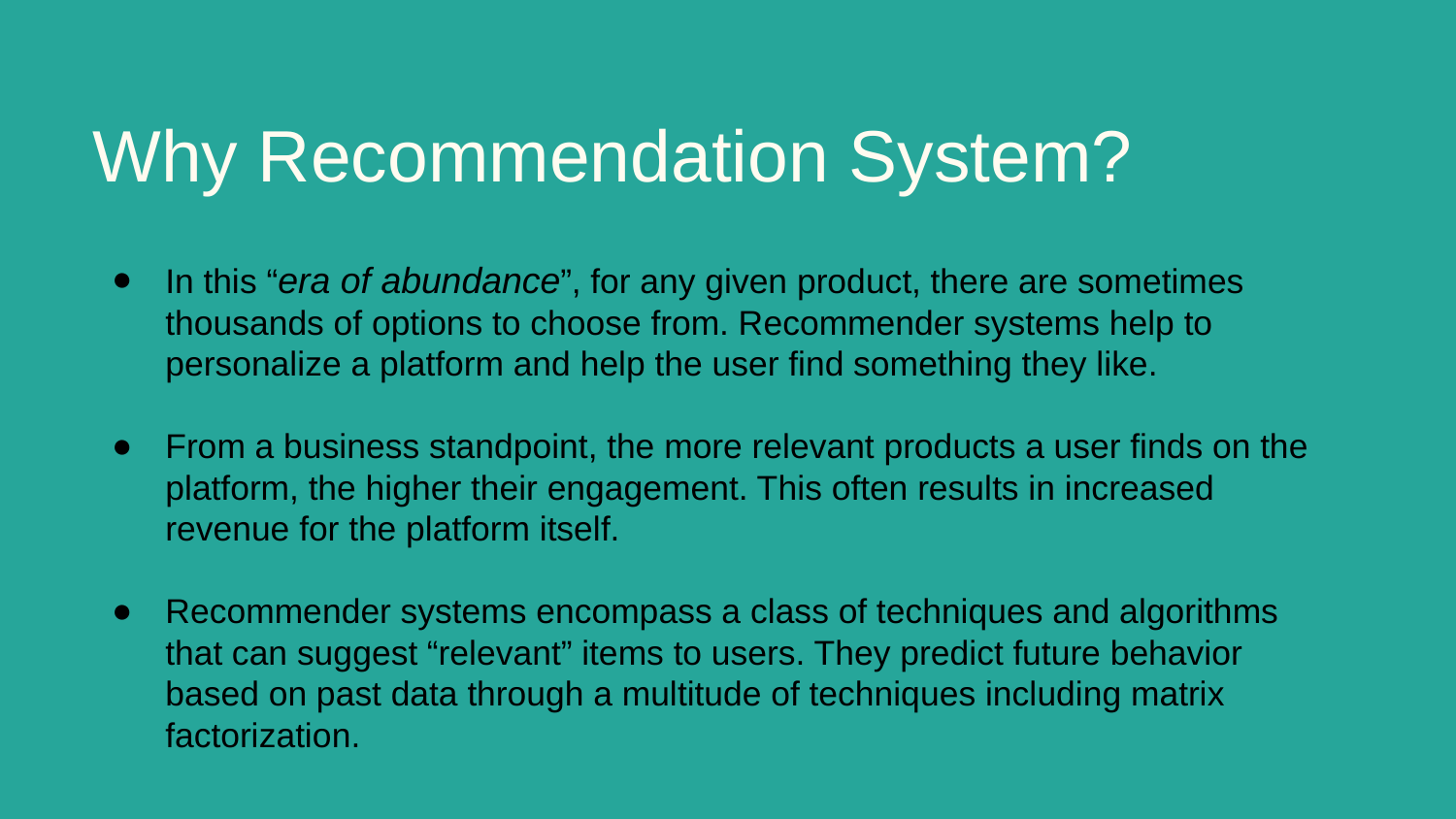

# Why Recommendation System?
In this “era of abundance”, for any given product, there are sometimes thousands of options to choose from. Recommender systems help to personalize a platform and help the user find something they like.

From a business standpoint, the more relevant products a user finds on the platform, the higher their engagement. This often results in increased revenue for the platform itself.

Recommender systems encompass a class of techniques and algorithms that can suggest “relevant” items to users. They predict future behavior based on past data through a multitude of techniques including matrix factorization.